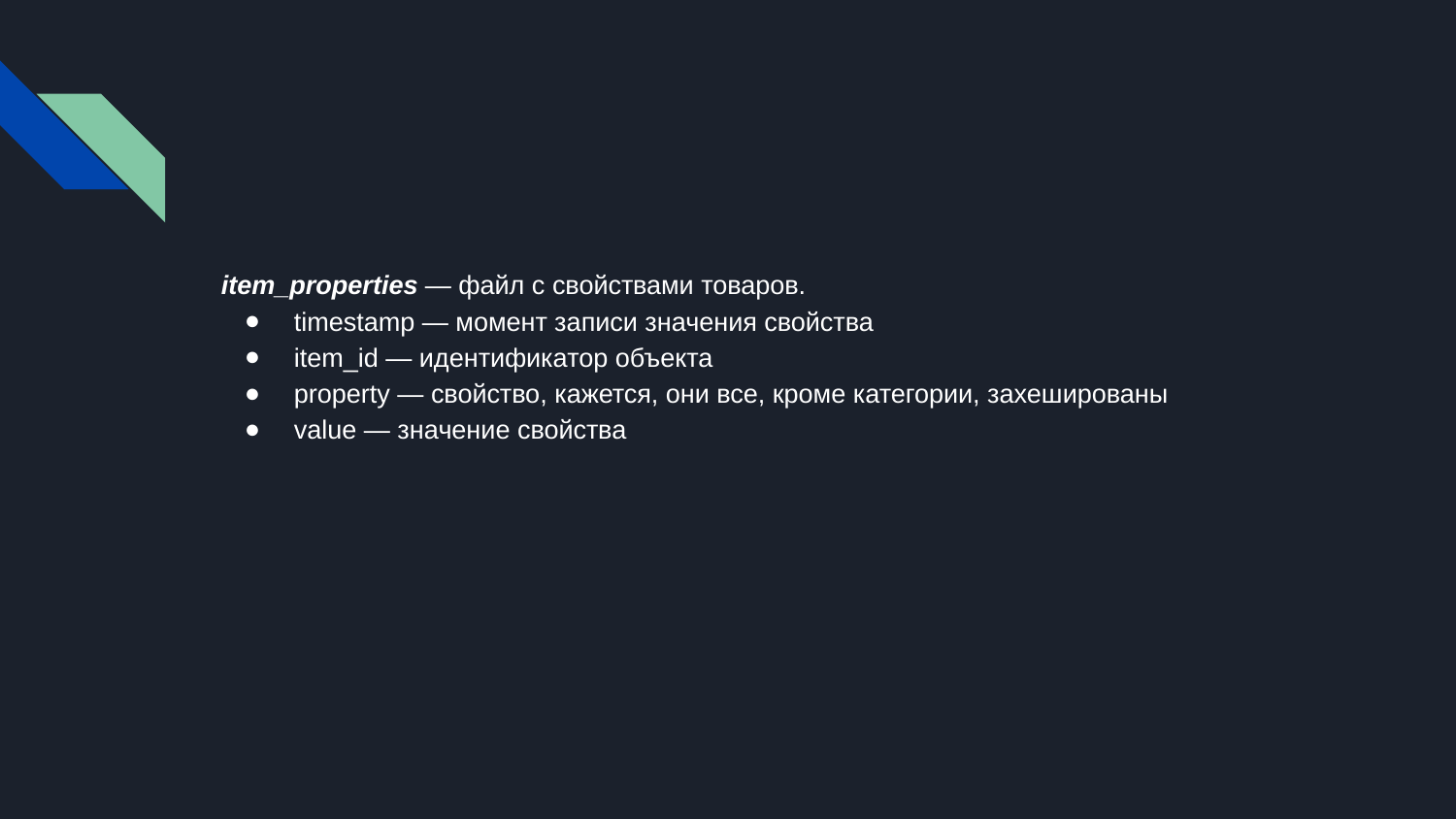

#
item_properties — файл с свойствами товаров.
timestamp — момент записи значения свойства
item_id — идентификатор объекта
property — свойство, кажется, они все, кроме категории, захешированы
value — значение свойства